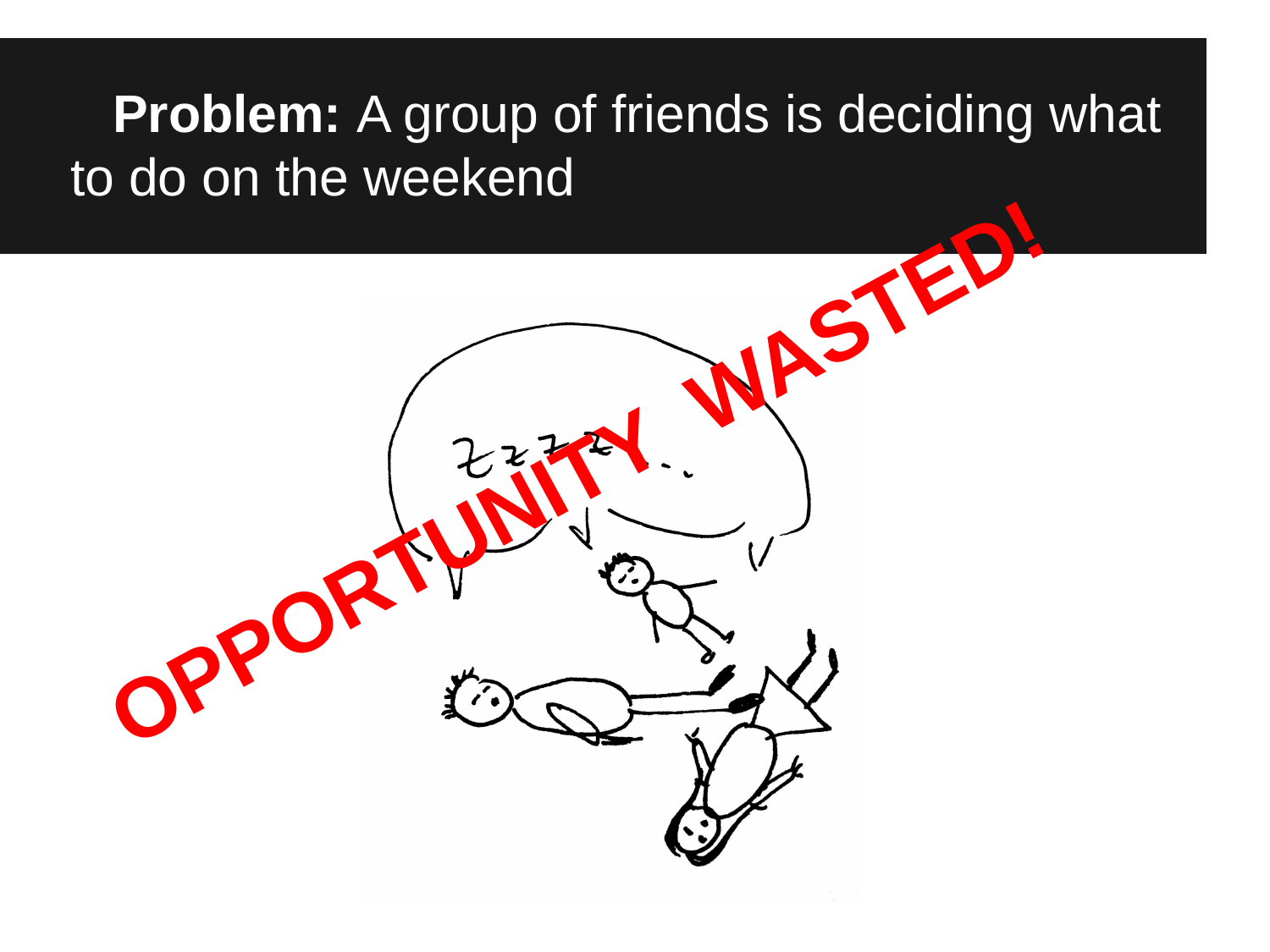

# Problem: A group of friends is deciding what to do on the weekend

OPPORTUNITY  WASTED!